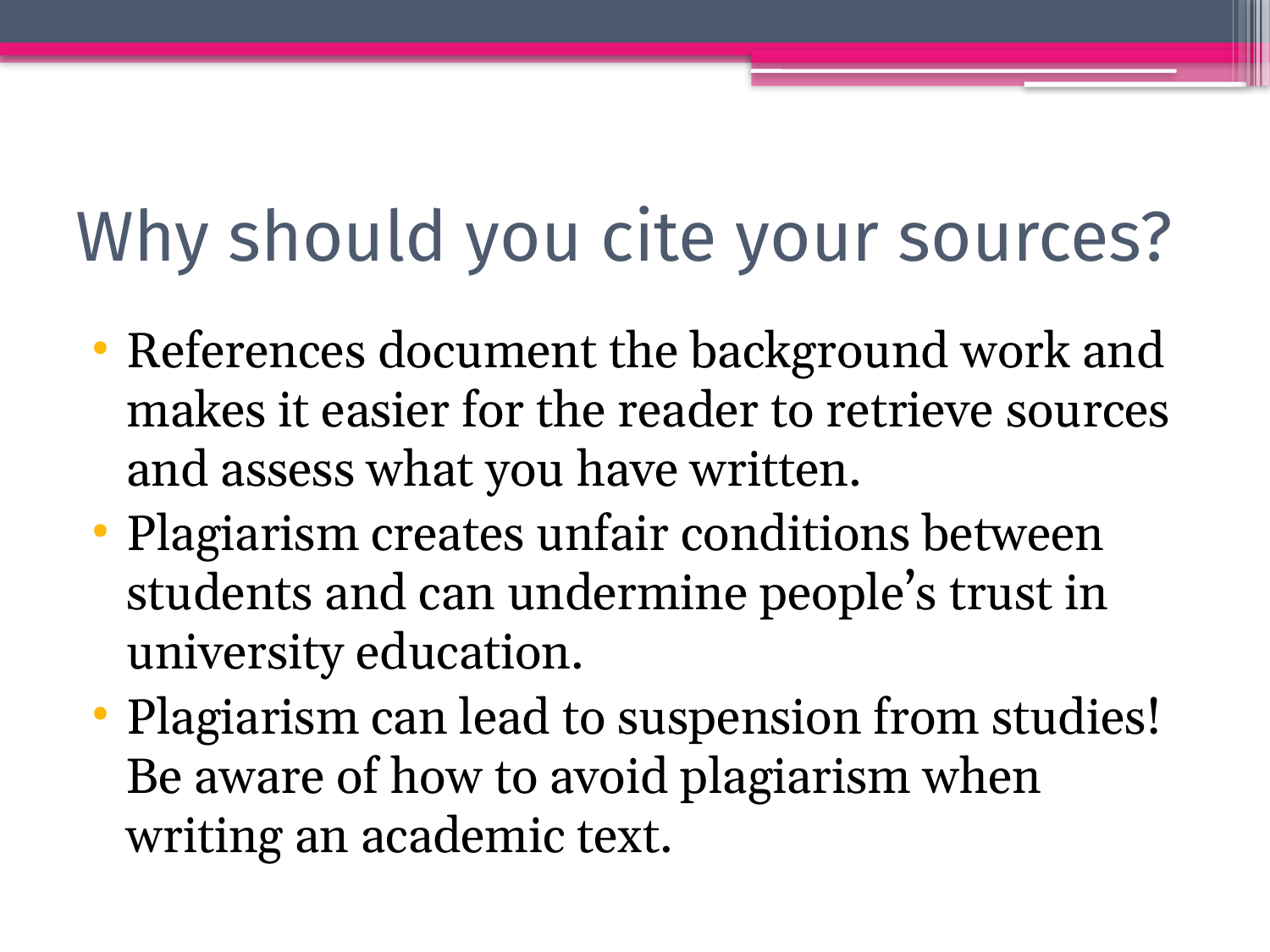

# Why should you cite your sources?
References document the background work and makes it easier for the reader to retrieve sources and assess what you have written.
Plagiarism creates unfair conditions between students and can undermine people’s trust in university education.
Plagiarism can lead to suspension from studies! Be aware of how to avoid plagiarism when writing an academic text.